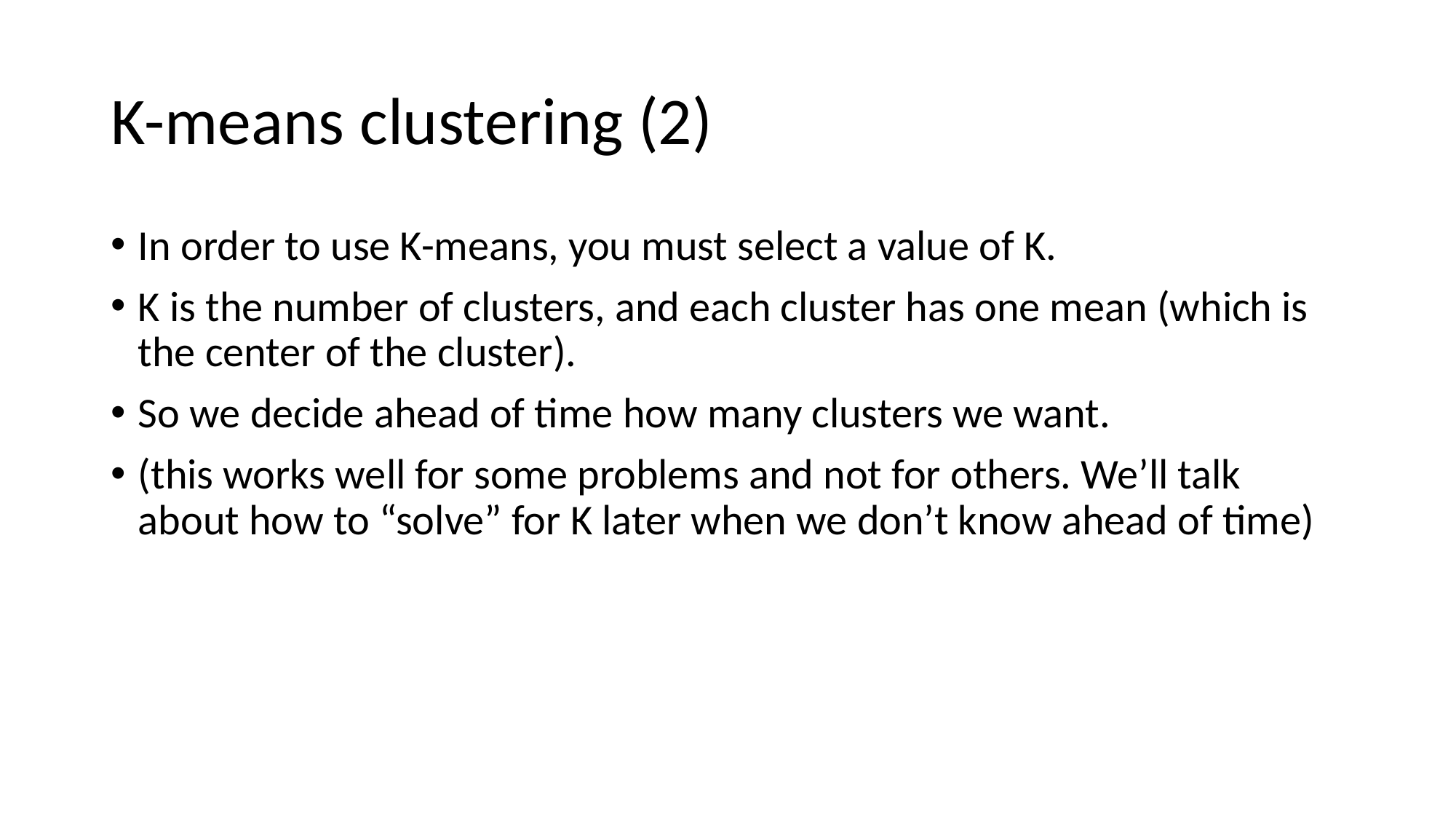

# K-means clustering (2)
In order to use K-means, you must select a value of K.
K is the number of clusters, and each cluster has one mean (which is the center of the cluster).
So we decide ahead of time how many clusters we want.
(this works well for some problems and not for others. We’ll talk about how to “solve” for K later when we don’t know ahead of time)